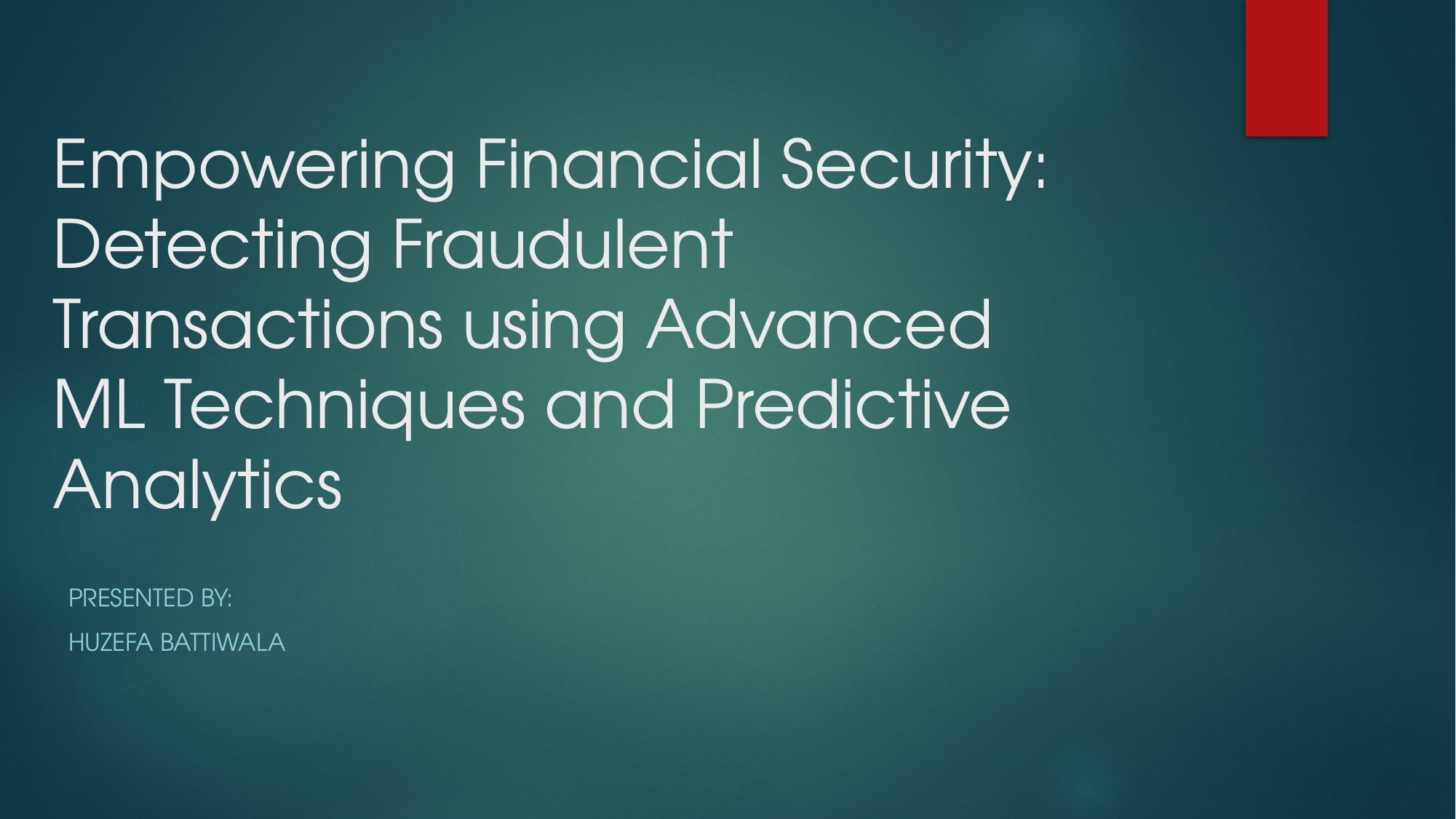

# Empowering Financial Security: Detecting Fraudulent Transactions using Advanced ML Techniques and Predictive Analytics
Presented by:
Huzefa Battiwala